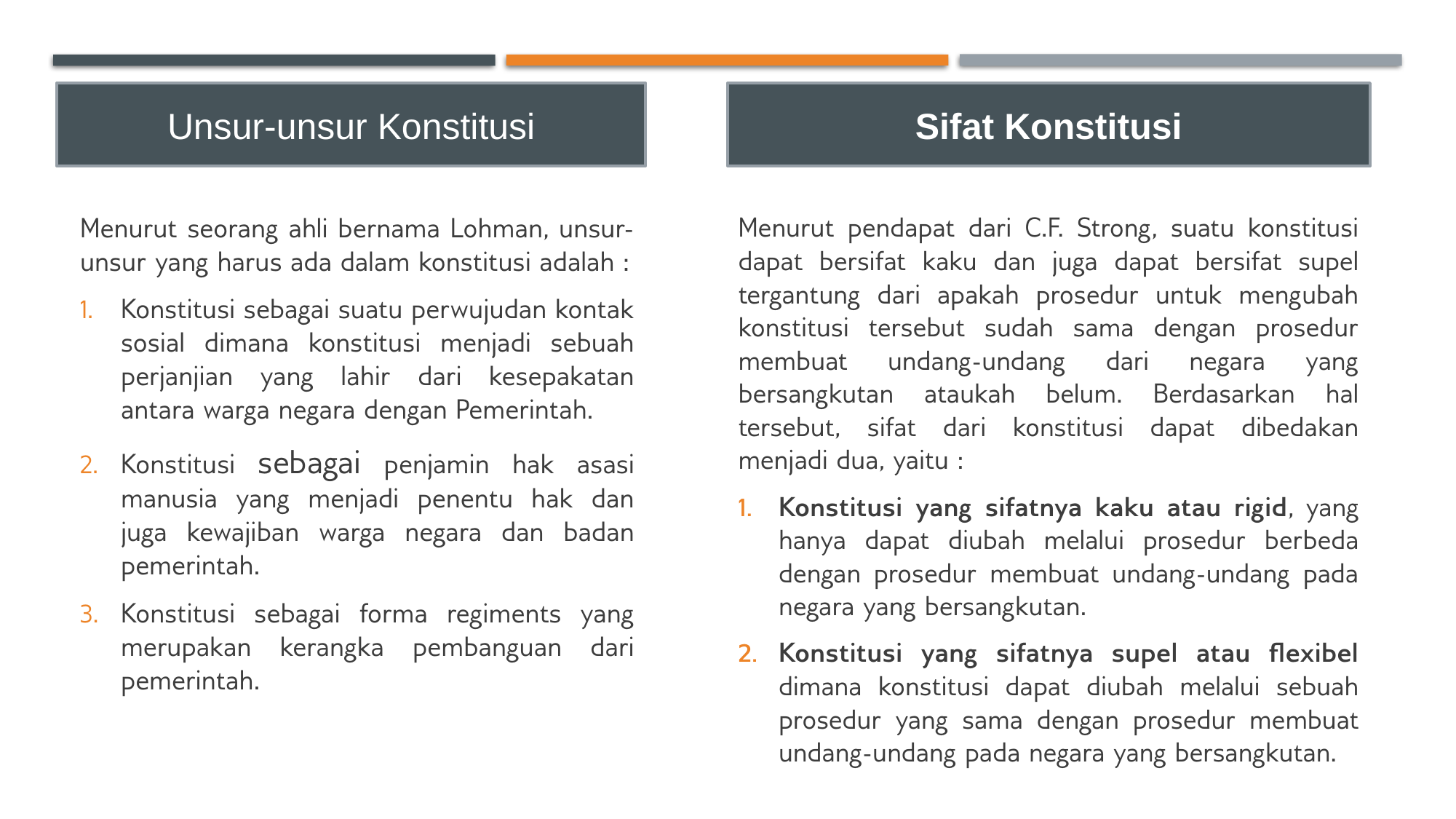

Unsur-unsur Konstitusi
Sifat Konstitusi
Menurut pendapat dari C.F. Strong, suatu konstitusi dapat bersifat kaku dan juga dapat bersifat supel tergantung dari apakah prosedur untuk mengubah konstitusi tersebut sudah sama dengan prosedur membuat undang-undang dari negara yang bersangkutan ataukah belum. Berdasarkan hal tersebut, sifat dari konstitusi dapat dibedakan menjadi dua, yaitu :
Konstitusi yang sifatnya kaku atau rigid, yang hanya dapat diubah melalui prosedur berbeda dengan prosedur membuat undang-undang pada negara yang bersangkutan.
Konstitusi yang sifatnya supel atau flexibel dimana konstitusi dapat diubah melalui sebuah prosedur yang sama dengan prosedur membuat undang-undang pada negara yang bersangkutan.
Menurut seorang ahli bernama Lohman, unsur-unsur yang harus ada dalam konstitusi adalah :
Konstitusi sebagai suatu perwujudan kontak sosial dimana konstitusi menjadi sebuah perjanjian yang lahir dari kesepakatan antara warga negara dengan Pemerintah.
Konstitusi sebagai penjamin hak asasi manusia yang menjadi penentu hak dan juga kewajiban warga negara dan badan pemerintah.
Konstitusi sebagai forma regiments yang merupakan kerangka pembanguan dari pemerintah.